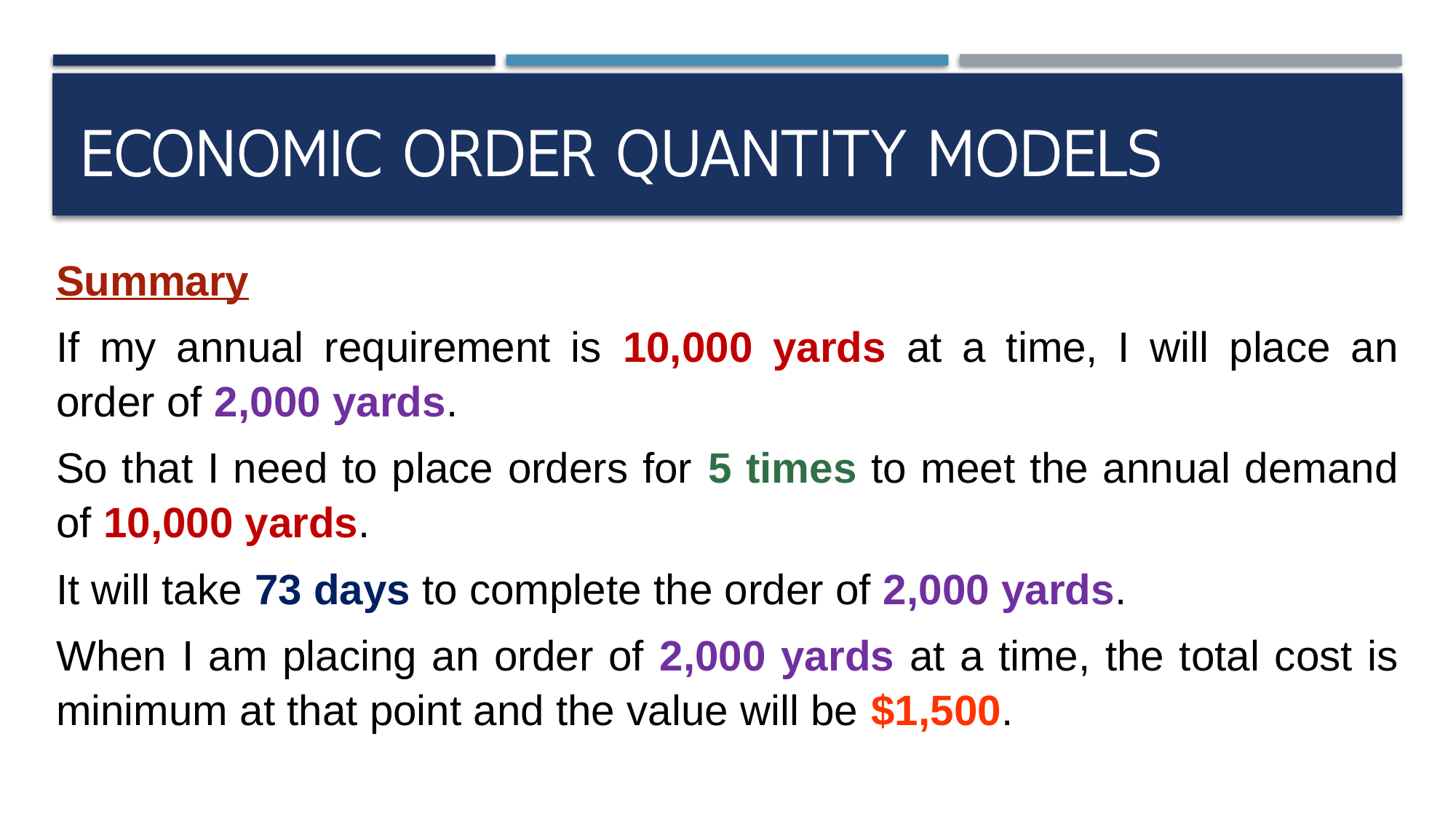

# ECONOMIC ORDER QUANTITY MODELS
Summary
If my annual requirement is 10,000 yards at a time, I will place an order of 2,000 yards.
So that I need to place orders for 5 times to meet the annual demand of 10,000 yards.
It will take 73 days to complete the order of 2,000 yards.
When I am placing an order of 2,000 yards at a time, the total cost is minimum at that point and the value will be $1,500.